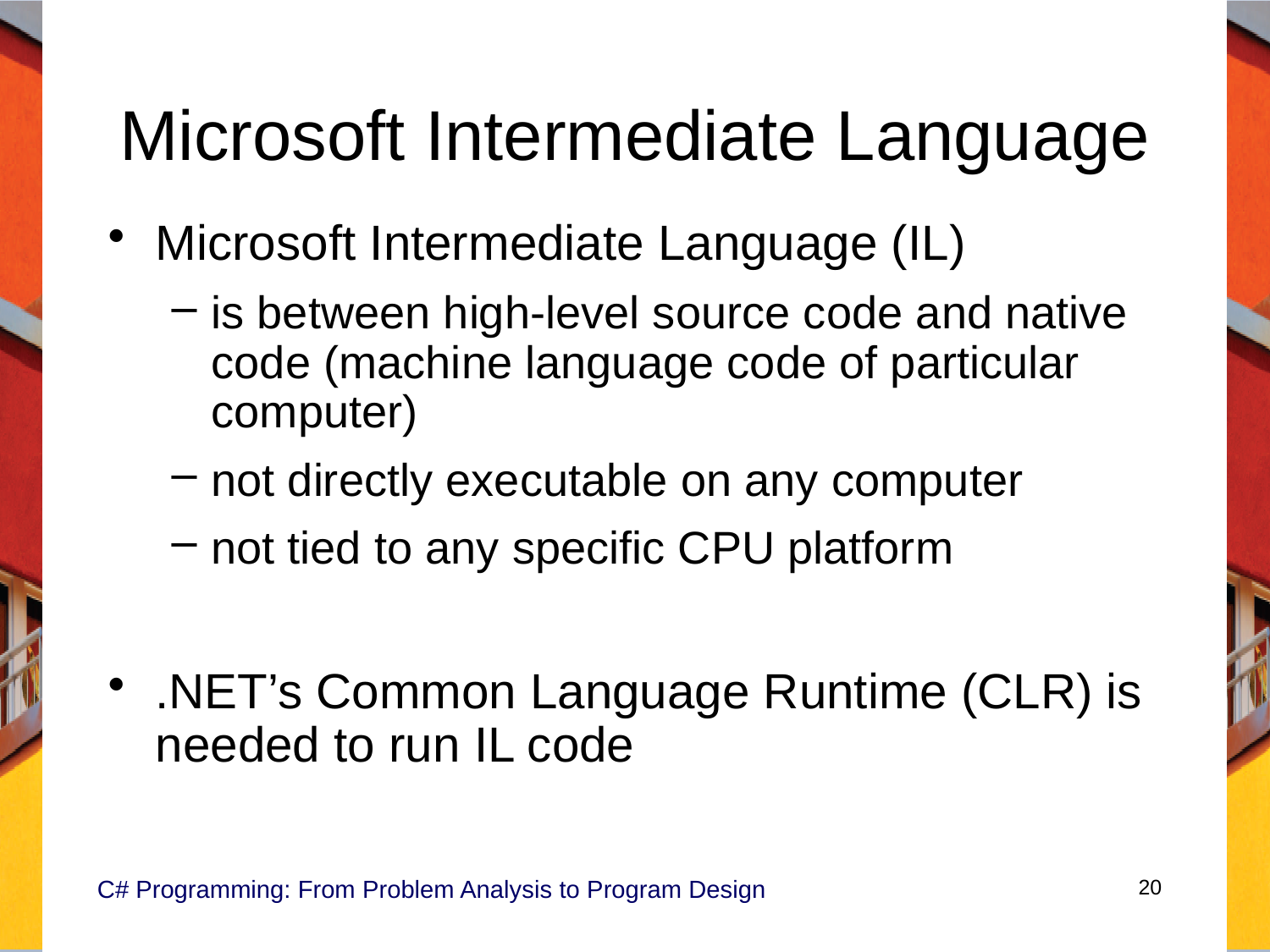

# Microsoft Intermediate Language
Microsoft Intermediate Language (IL)
is between high-level source code and native code (machine language code of particular computer)
not directly executable on any computer
not tied to any specific CPU platform

.NET’s Common Language Runtime (CLR) is needed to run IL code
C# Programming: From Problem Analysis to Program Design

20